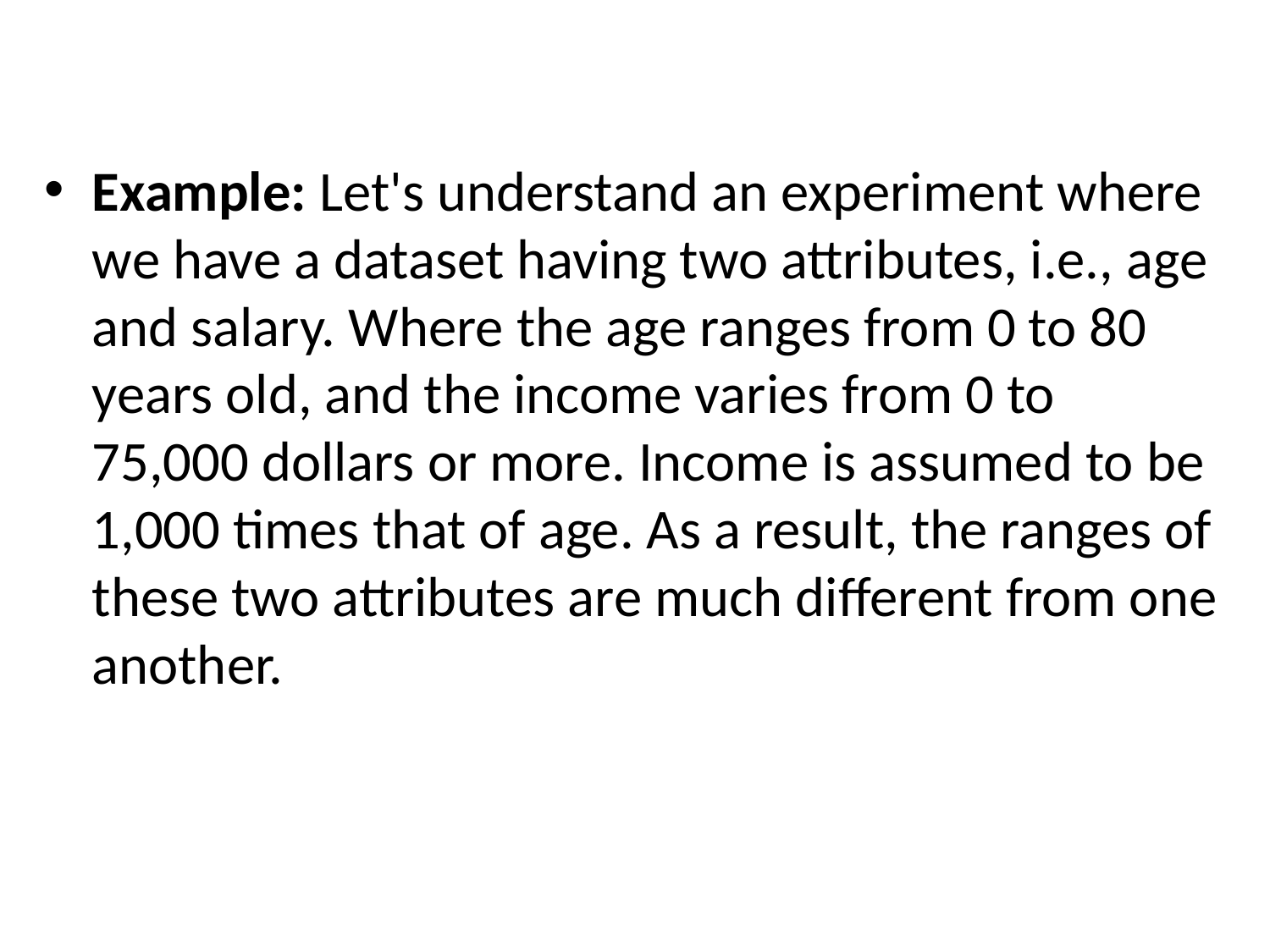

#
Example: Let's understand an experiment where we have a dataset having two attributes, i.e., age and salary. Where the age ranges from 0 to 80 years old, and the income varies from 0 to 75,000 dollars or more. Income is assumed to be 1,000 times that of age. As a result, the ranges of these two attributes are much different from one another.